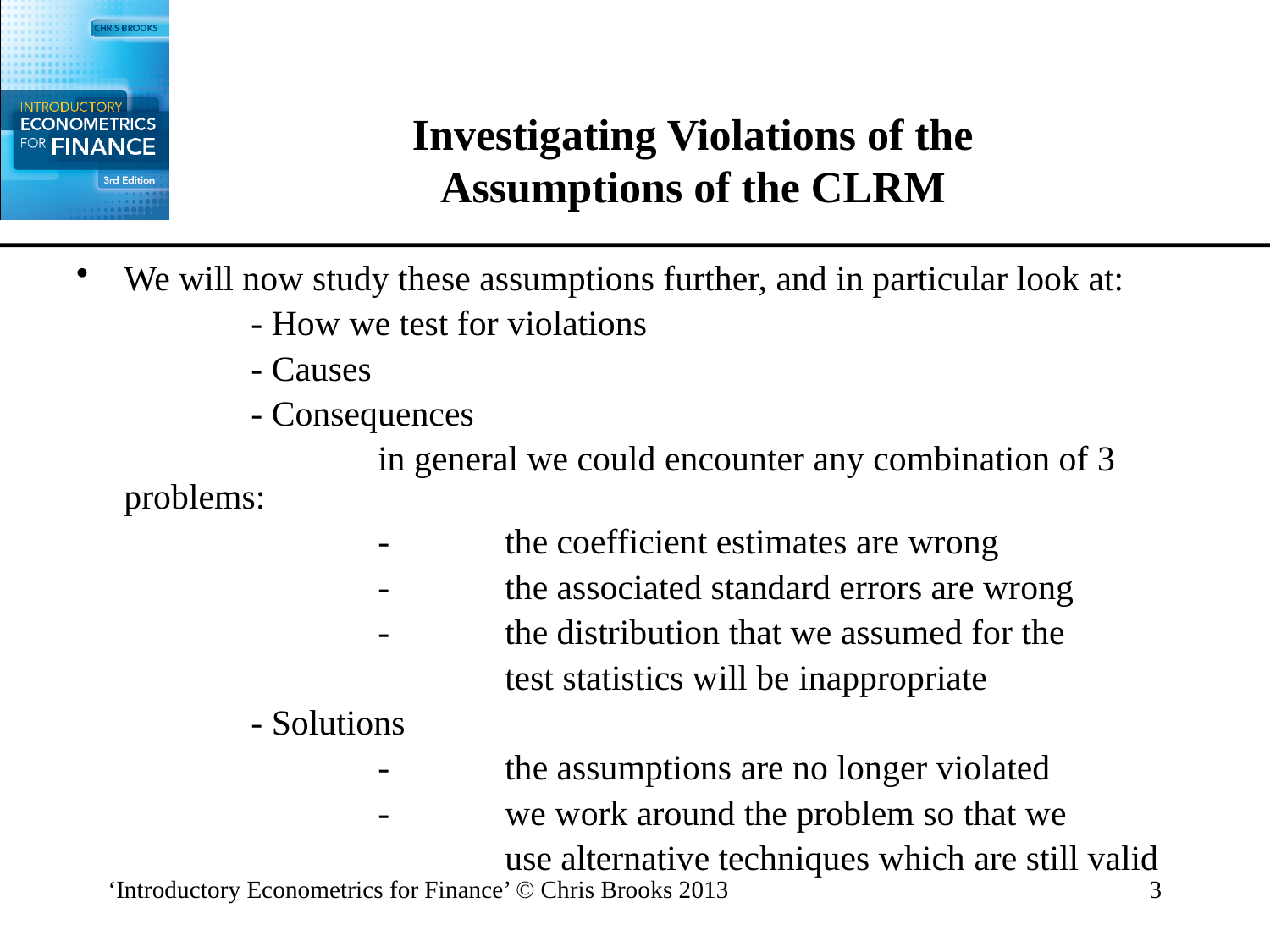

# Investigating Violations of the Assumptions of the CLRM
We will now study these assumptions further, and in particular look at:
		- How we test for violations
		- Causes
		- Consequences
			in general we could encounter any combination of 3 problems:
			-	the coefficient estimates are wrong
			-	the associated standard errors are wrong
			-	the distribution that we assumed for the
				test statistics will be inappropriate
		- Solutions
			-	the assumptions are no longer violated
			-	we work around the problem so that we
				use alternative techniques which are still valid
‘Introductory Econometrics for Finance’ © Chris Brooks 2013
3